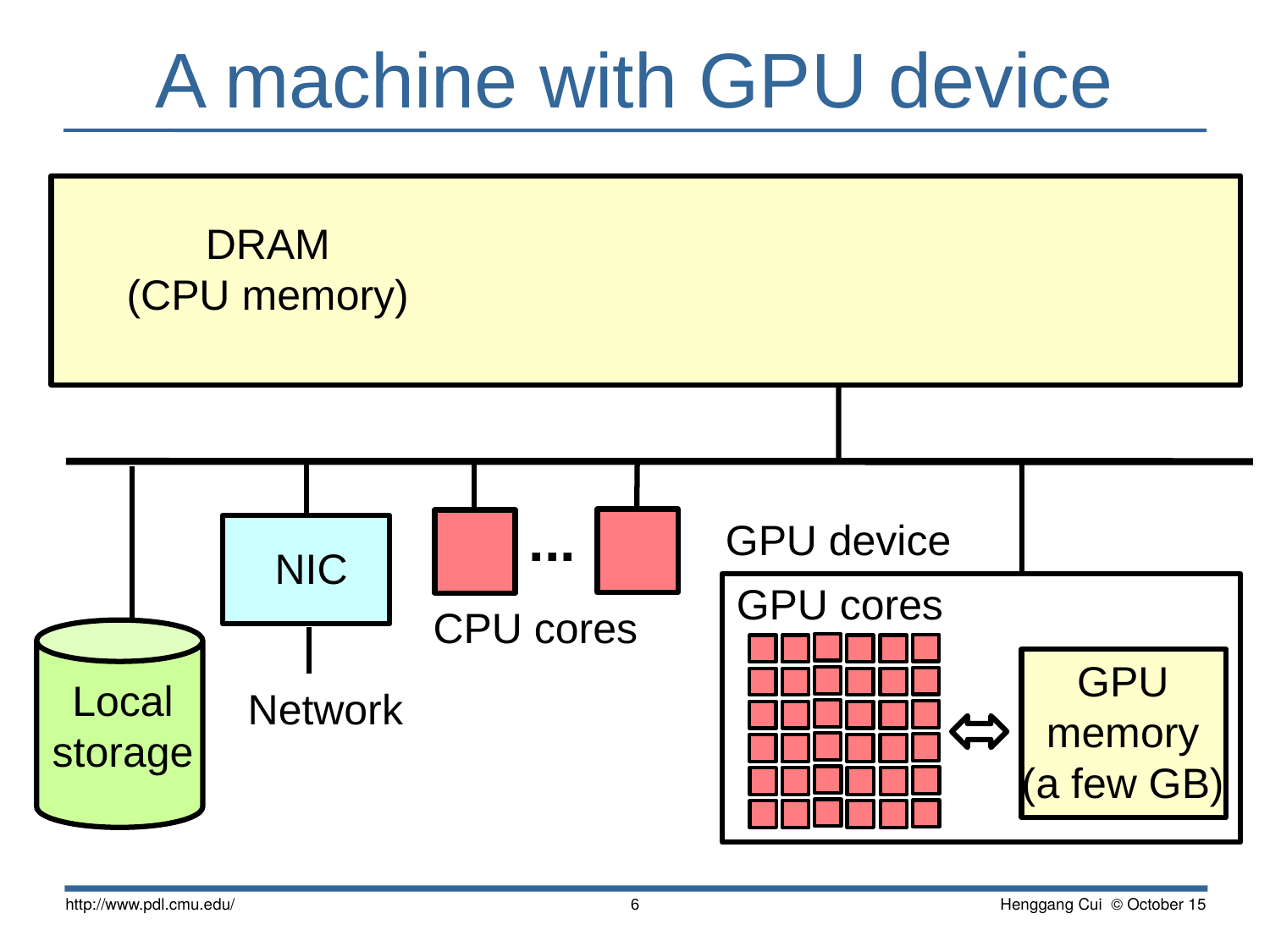

# A machine with GPU device

DRAM
(CPU memory)

NIC
Network
...

CPU cores
GPU device

GPU cores

GPU
memory
(a few GB)

Local
storage
http://www.pdl.cmu.edu/
6
   Henggang Cui  © October 15